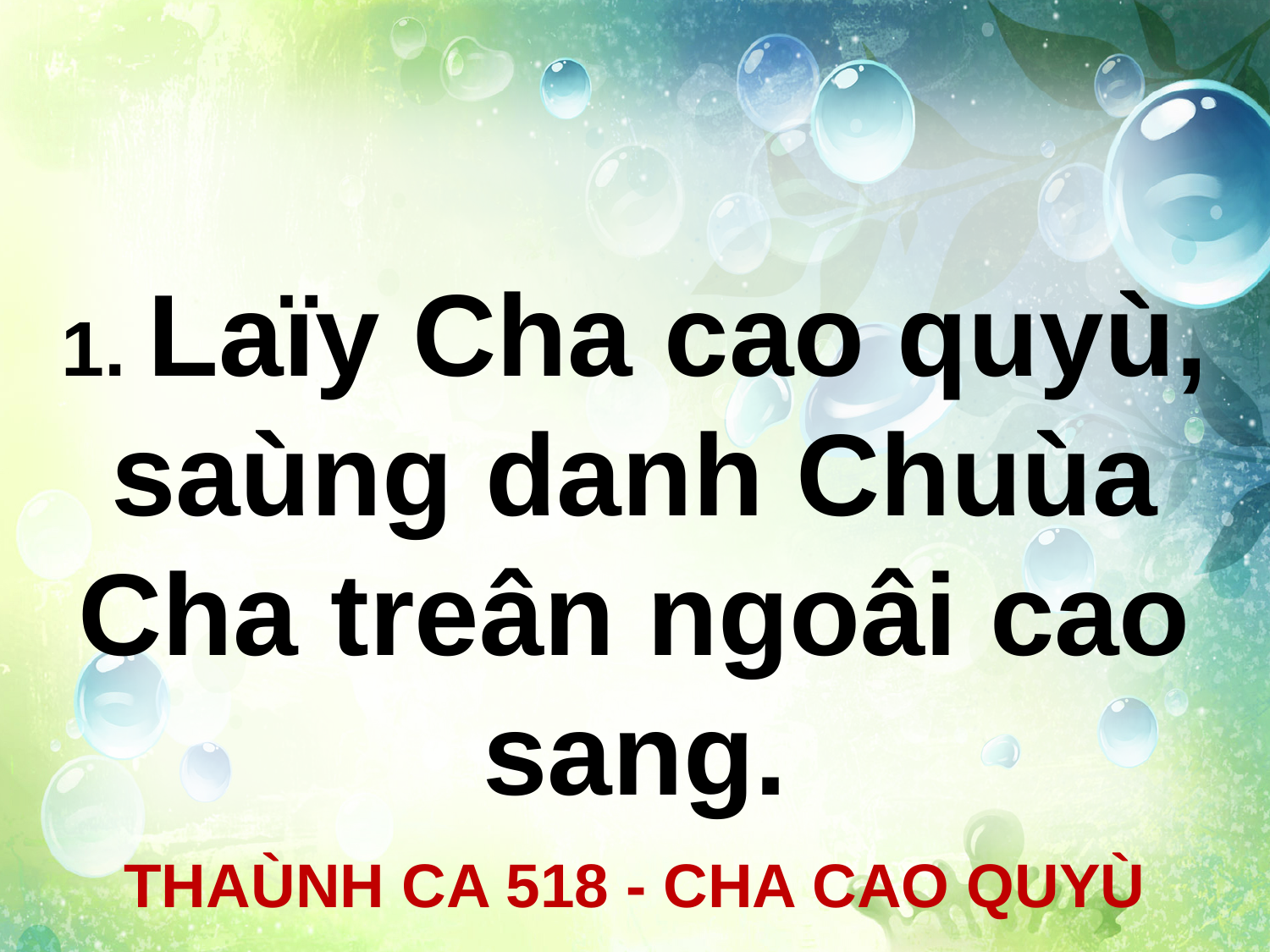

1. Laïy Cha cao quyù, saùng danh Chuùa Cha treân ngoâi cao sang.
THAÙNH CA 518 - CHA CAO QUYÙ